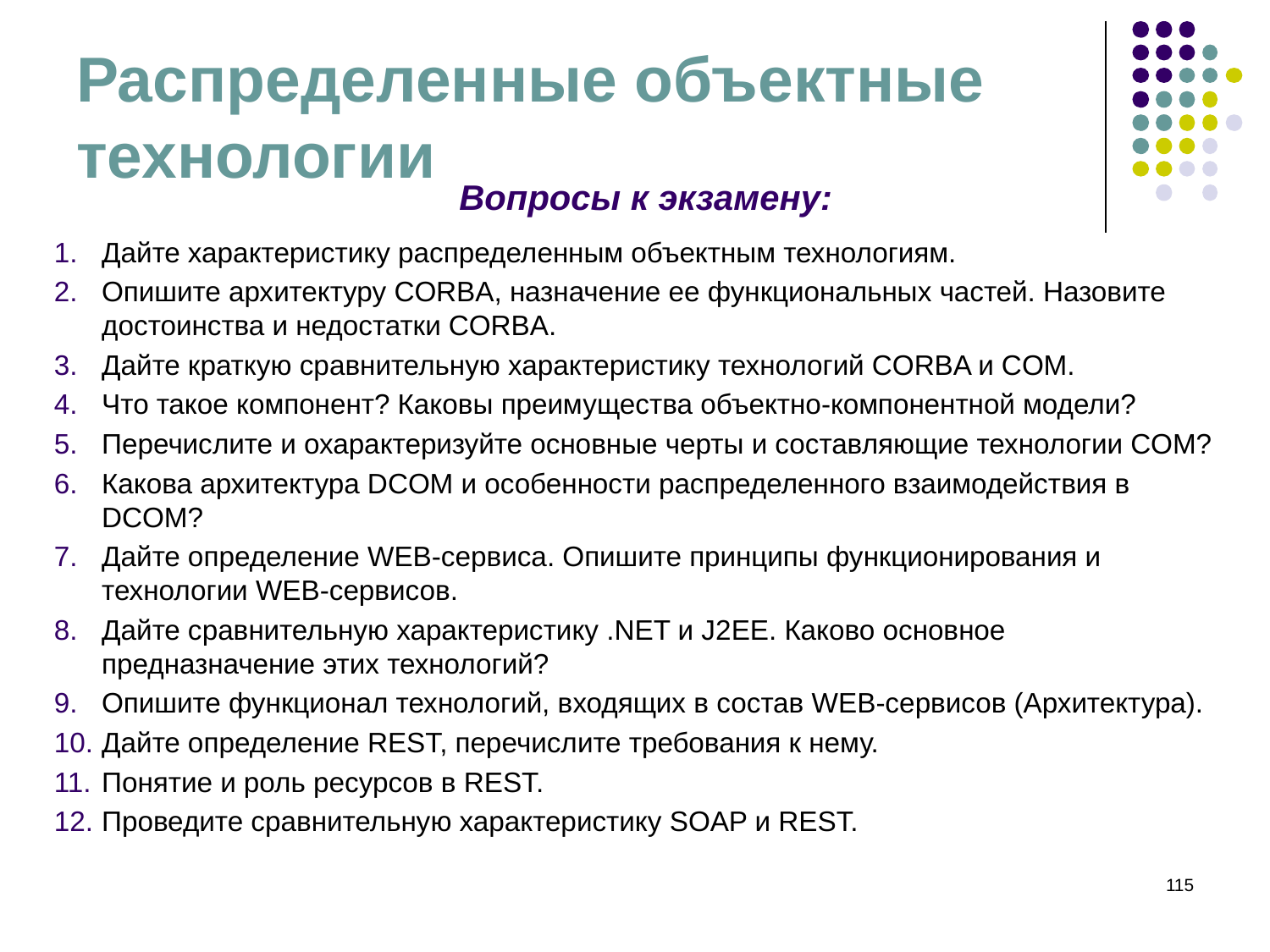

# Распределенные объектные технологии
Вопросы к экзамену:
Дайте характеристику распределенным объектным технологиям.
Опишите архитектуру CORBA, назначение ее функциональных частей. Назовите достоинства и недостатки CORBA.
Дайте краткую сравнительную характеристику технологий CORBA и COM.
Что такое компонент? Каковы преимущества объектно-компонентной модели?
Перечислите и охарактеризуйте основные черты и составляющие технологии COM?
Какова архитектура DCOM и особенности распределенного взаимодействия в DCOM?
Дайте определение WEB-сервиса. Опишите принципы функционирования и технологии WEB-сервисов.
Дайте сравнительную характеристику .NET и J2EE. Каково основное предназначение этих технологий?
Опишите функционал технологий, входящих в состав WEB-сервисов (Архитектура).
Дайте определение REST, перечислите требования к нему.
Понятие и роль ресурсов в REST.
Проведите сравнительную характеристику SOAP и REST.

115